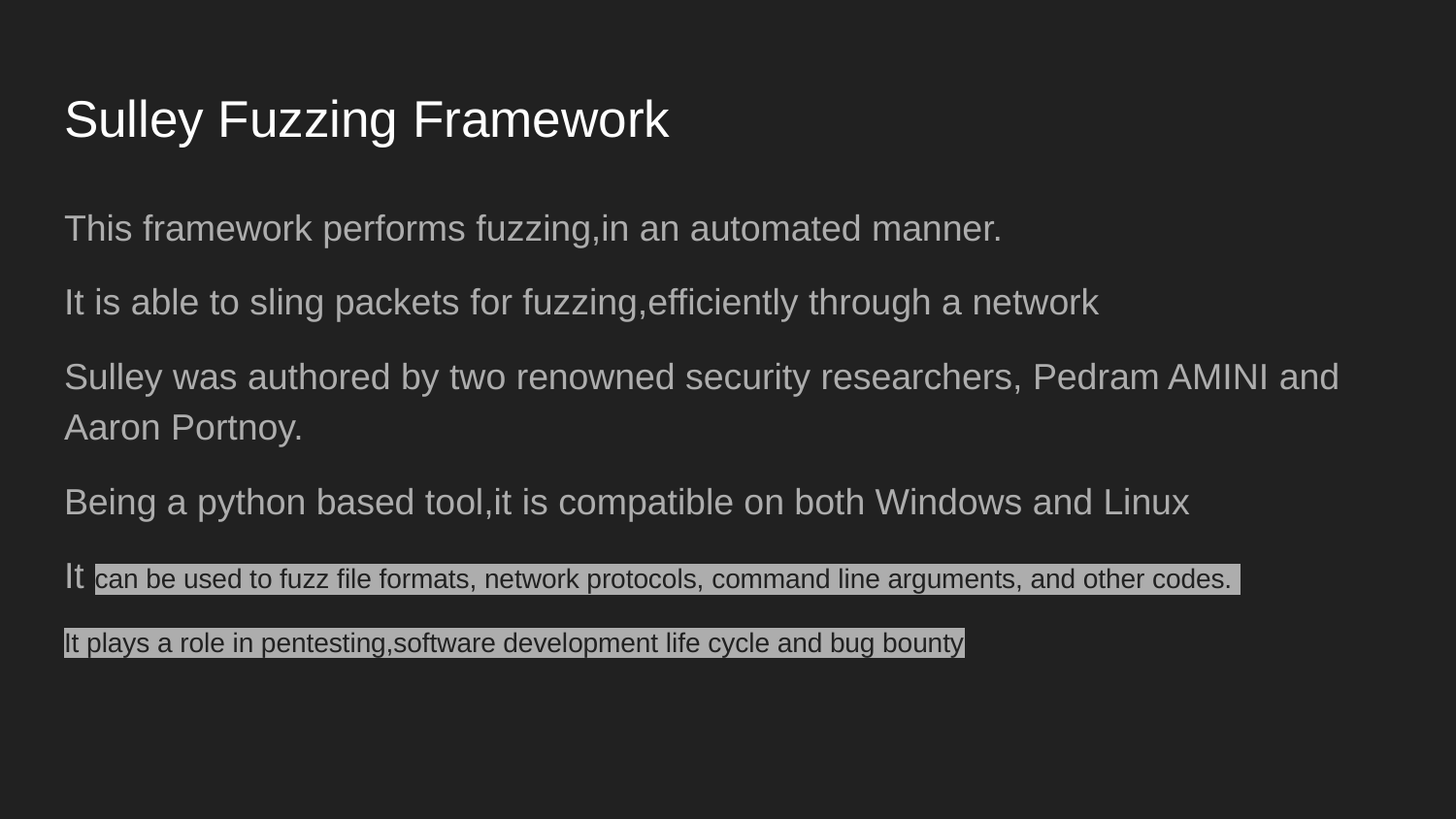

# Sulley Fuzzing Framework
This framework performs fuzzing,in an automated manner.
It is able to sling packets for fuzzing,efficiently through a network
Sulley was authored by two renowned security researchers, Pedram AMINI and Aaron Portnoy.
Being a python based tool,it is compatible on both Windows and Linux
It can be used to fuzz file formats, network protocols, command line arguments, and other codes.
It plays a role in pentesting,software development life cycle and bug bounty